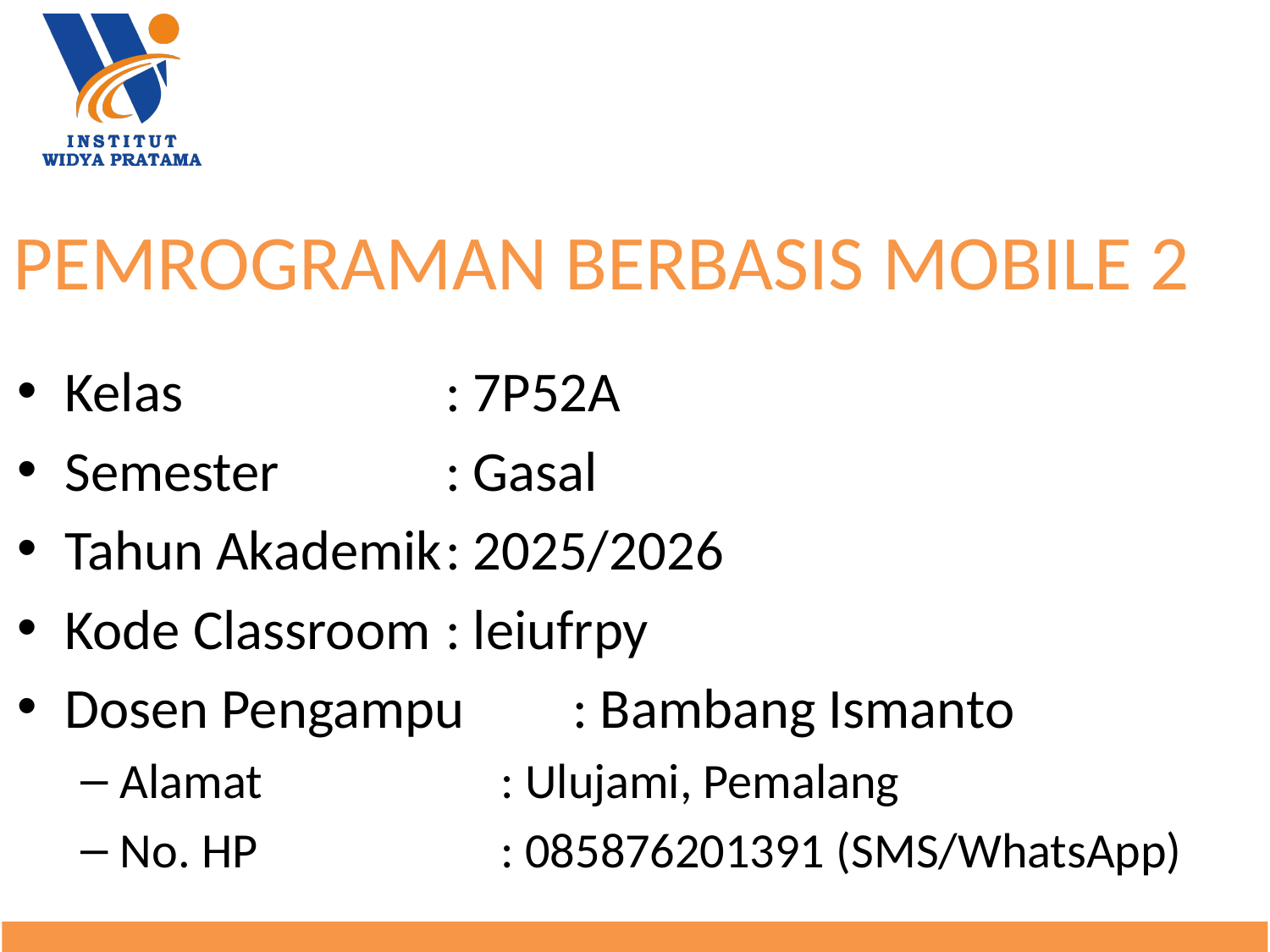

# PEMROGRAMAN BERBASIS MOBILE 2
Kelas			: 7P52A
Semester		: Gasal
Tahun Akademik	: 2025/2026
Kode Classroom	: leiufrpy
Dosen Pengampu	: Bambang Ismanto
Alamat		: Ulujami, Pemalang
No. HP		: 085876201391 (SMS/WhatsApp)